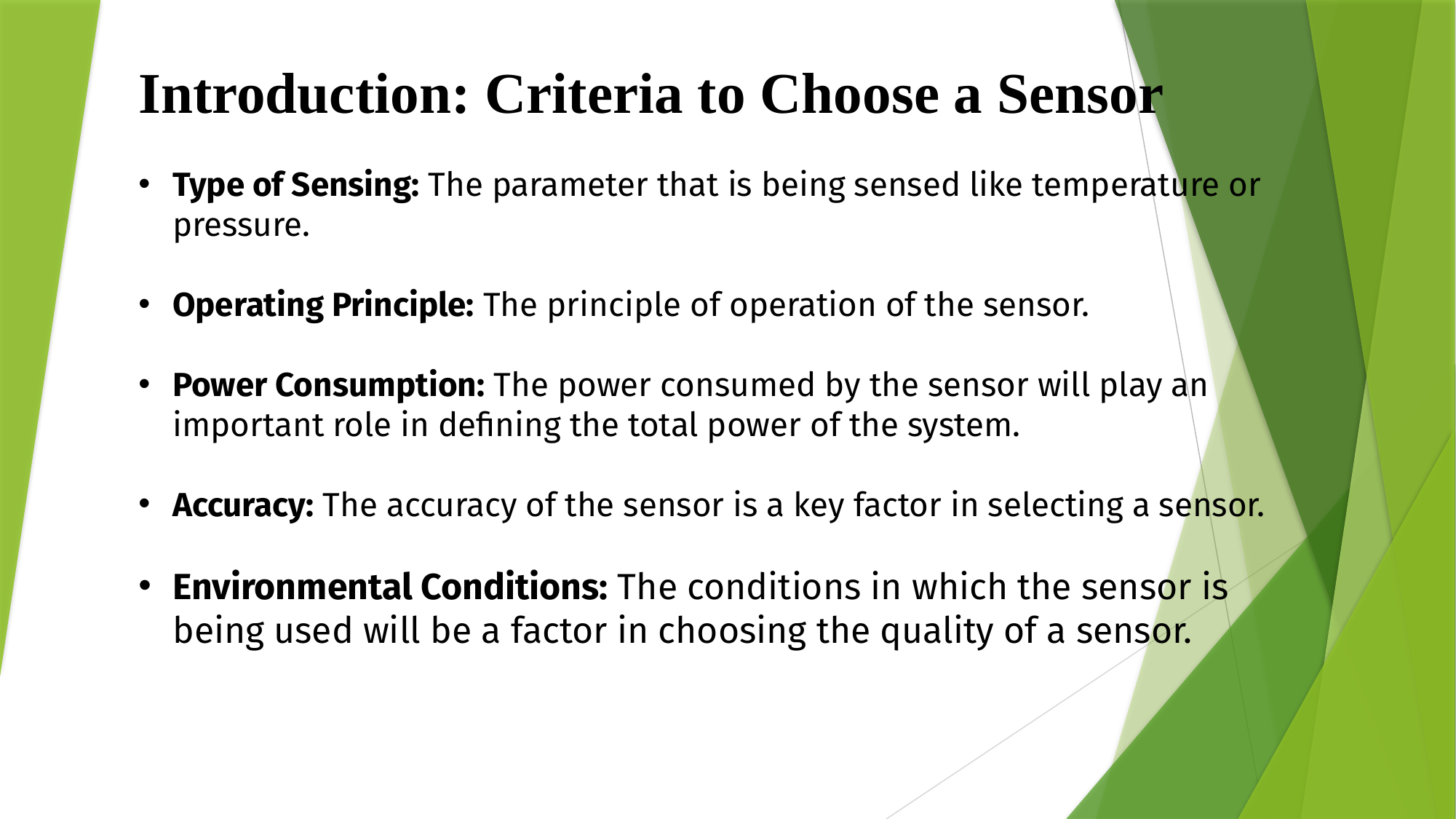

Introduction: Criteria to Choose a Sensor

Type of Sensing: The parameter that is being sensed like temperature or pressure.

Operating Principle: The principle of operation of the sensor.

Power Consumption: The power consumed by the sensor will play an important role in defining the total power of the system.

Accuracy: The accuracy of the sensor is a key factor in selecting a sensor.

Environmental Conditions: The conditions in which the sensor is being used will be a factor in choosing the quality of a sensor.